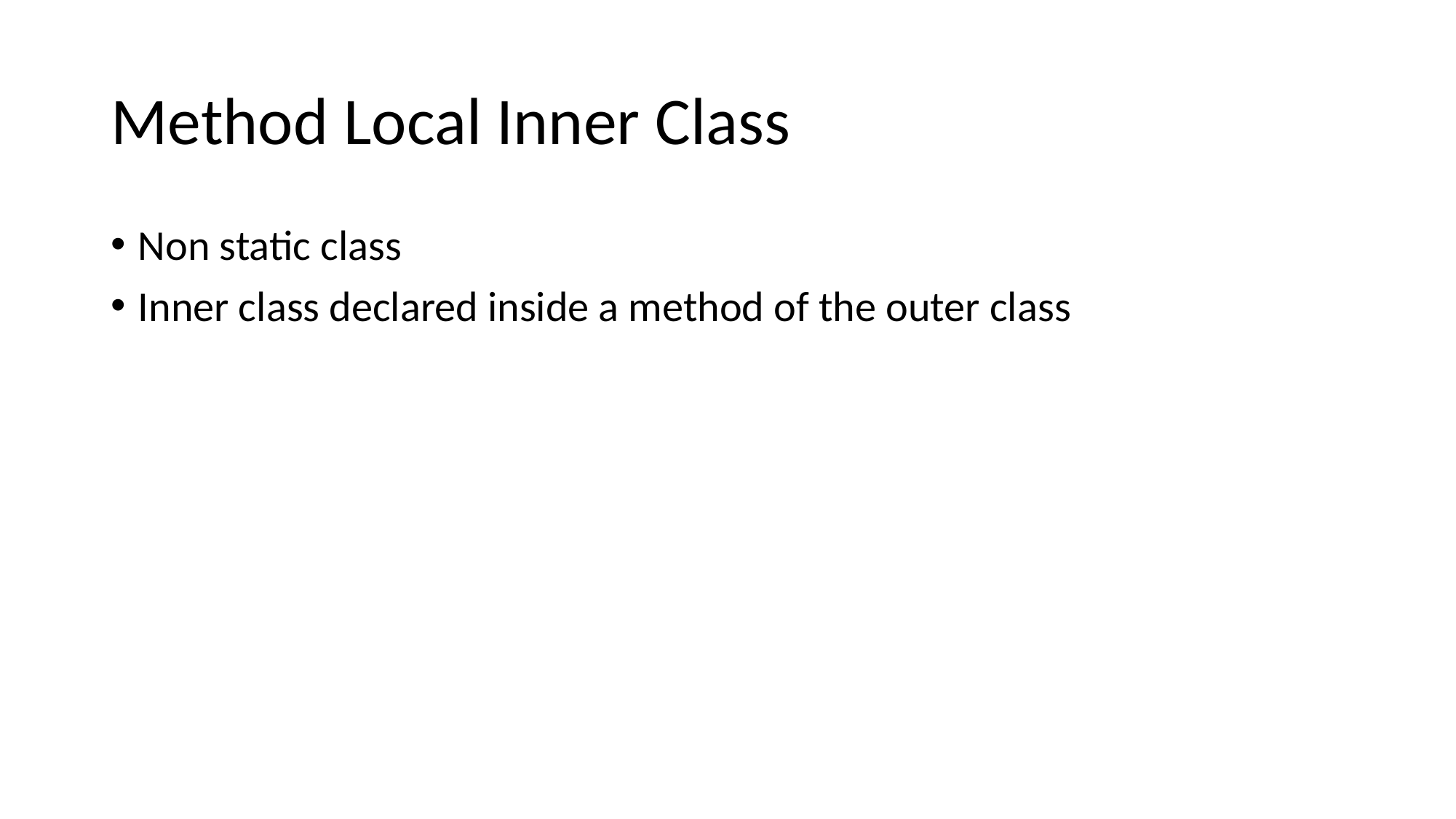

# Method Local Inner Class
Non static class
Inner class declared inside a method of the outer class